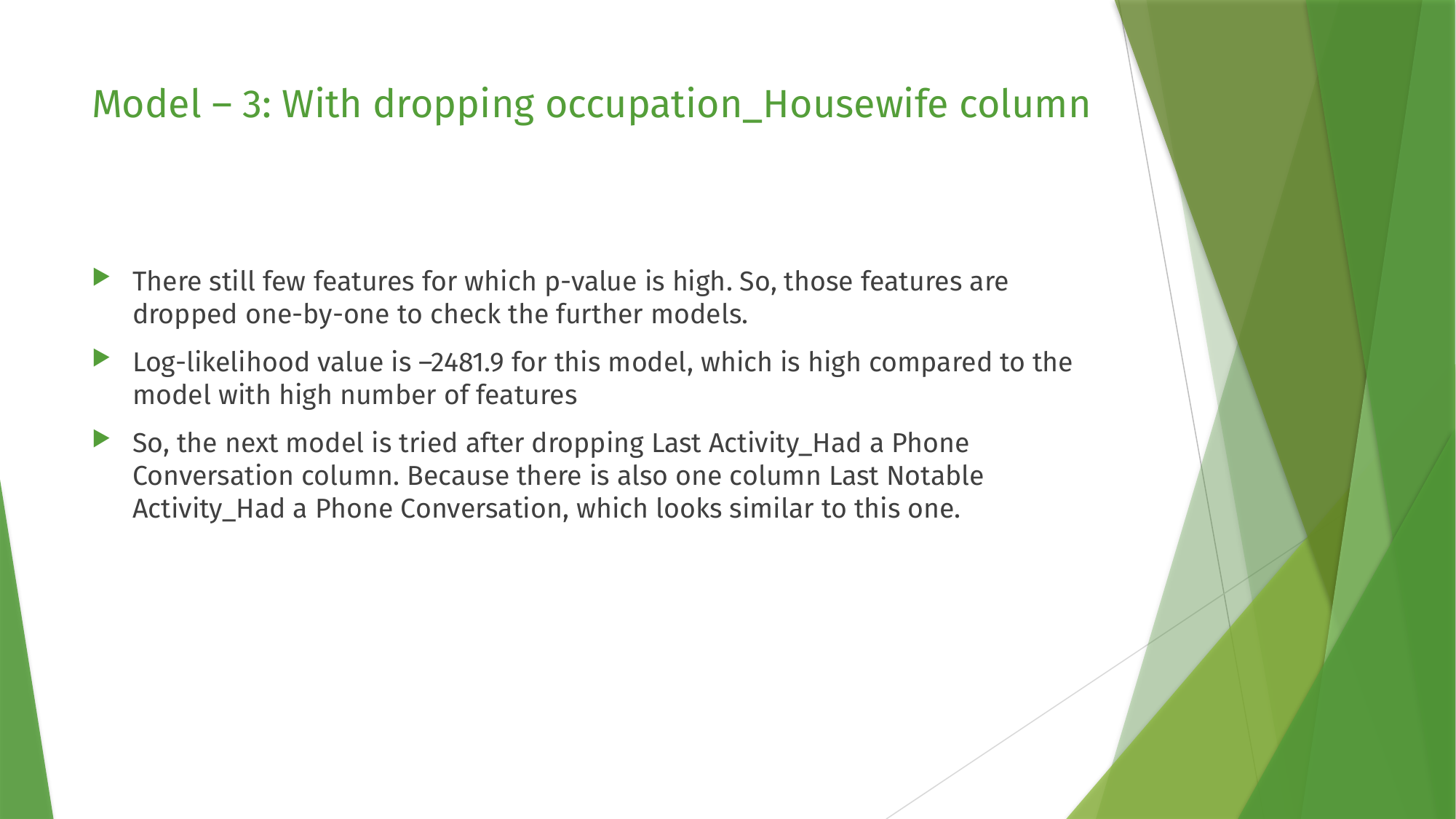

# Model – 3: With dropping occupation_Housewife column
There still few features for which p-value is high. So, those features are dropped one-by-one to check the further models.
Log-likelihood value is –2481.9 for this model, which is high compared to the model with high number of features
So, the next model is tried after dropping Last Activity_Had a Phone Conversation column. Because there is also one column Last Notable Activity_Had a Phone Conversation, which looks similar to this one.